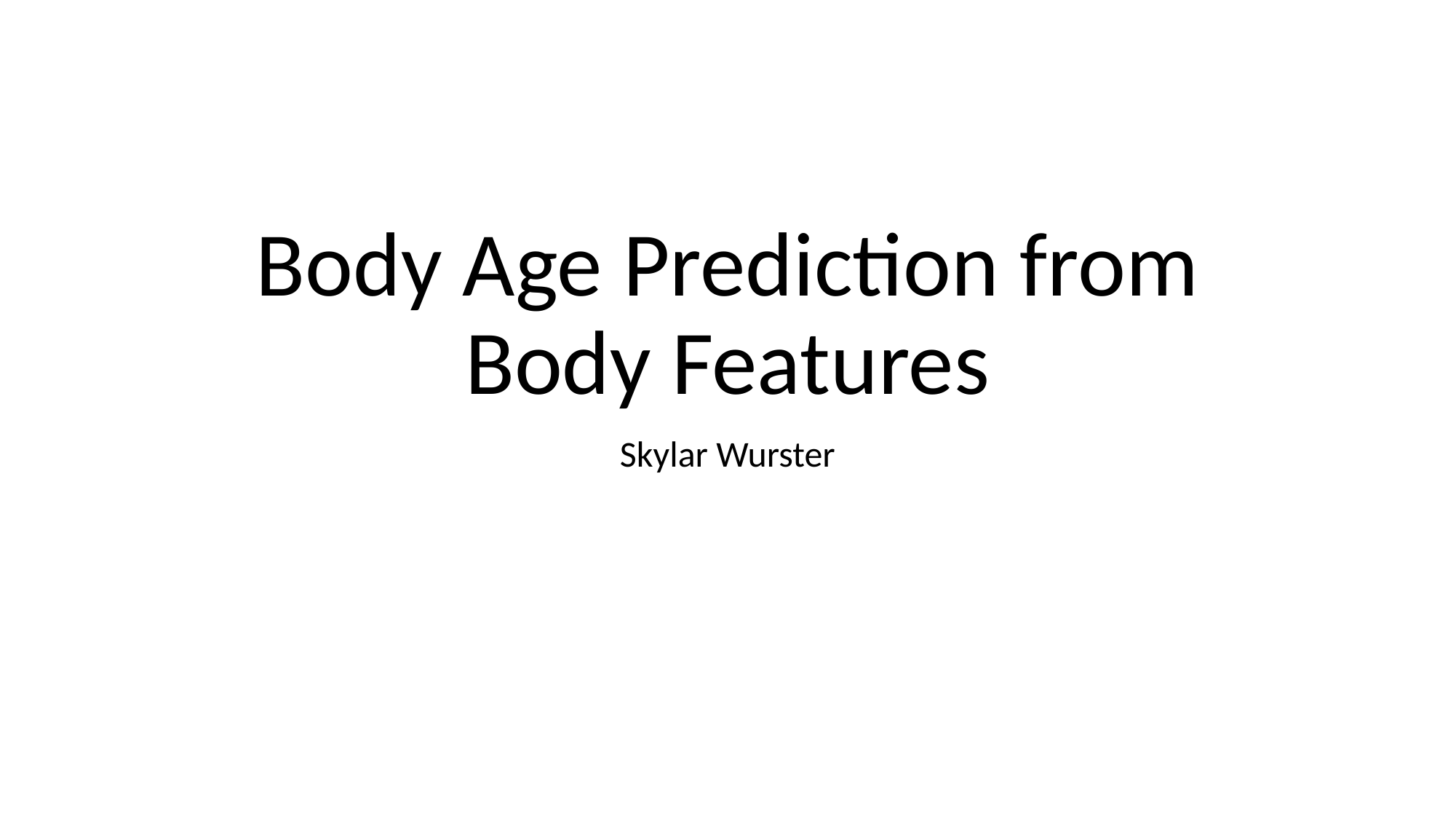

# Body Age Prediction from Body Features
Skylar Wurster